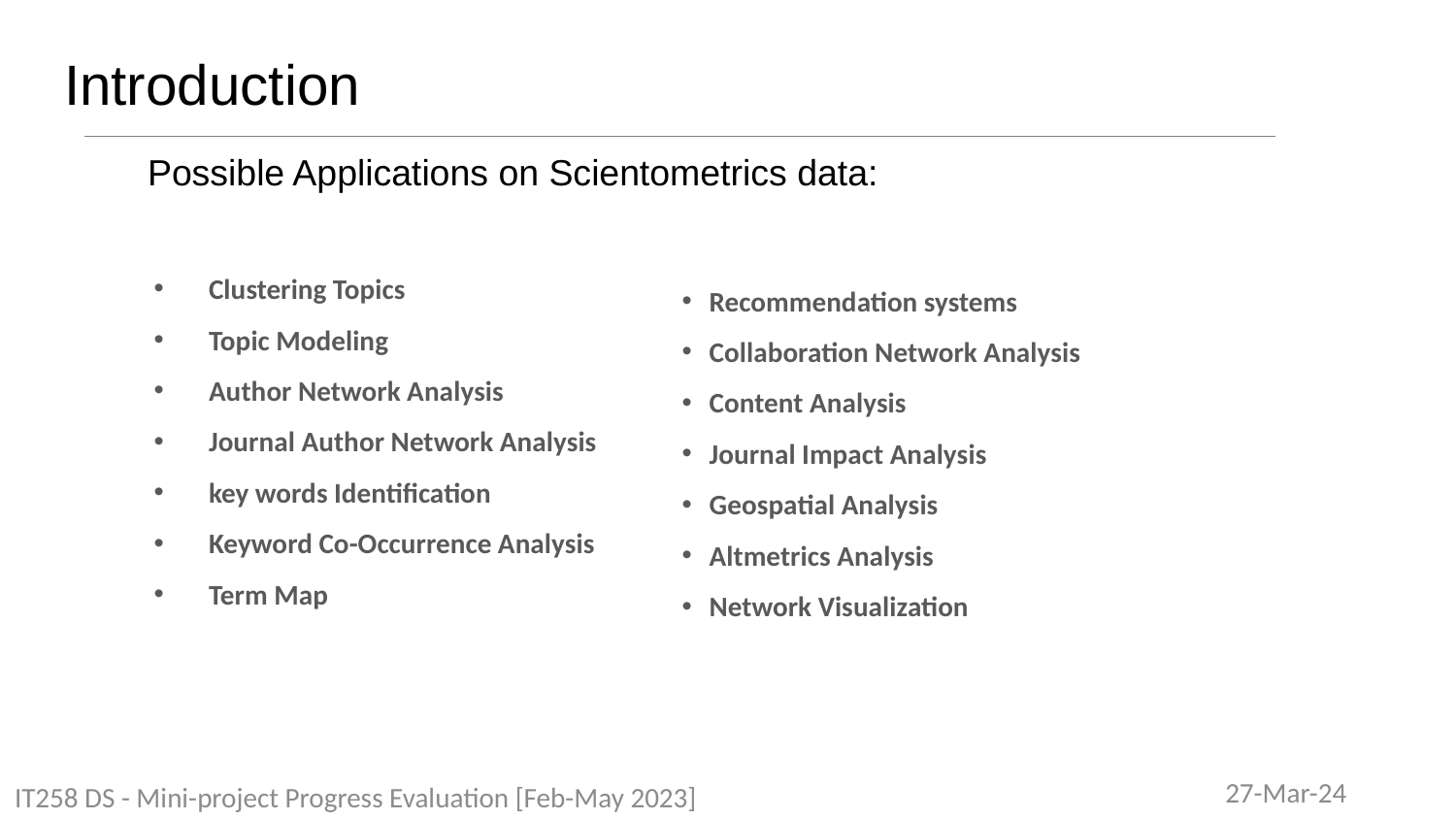

# Introduction
Possible Applications on Scientometrics data:
Clustering Topics
Topic Modeling
Author Network Analysis
Journal Author Network Analysis
key words Identification
Keyword Co-Occurrence Analysis
Term Map
Recommendation systems
Collaboration Network Analysis
Content Analysis
Journal Impact Analysis
Geospatial Analysis
Altmetrics Analysis
Network Visualization

IT258 DS - Mini-project Progress Evaluation [Feb-May 2023]
27-Mar-24